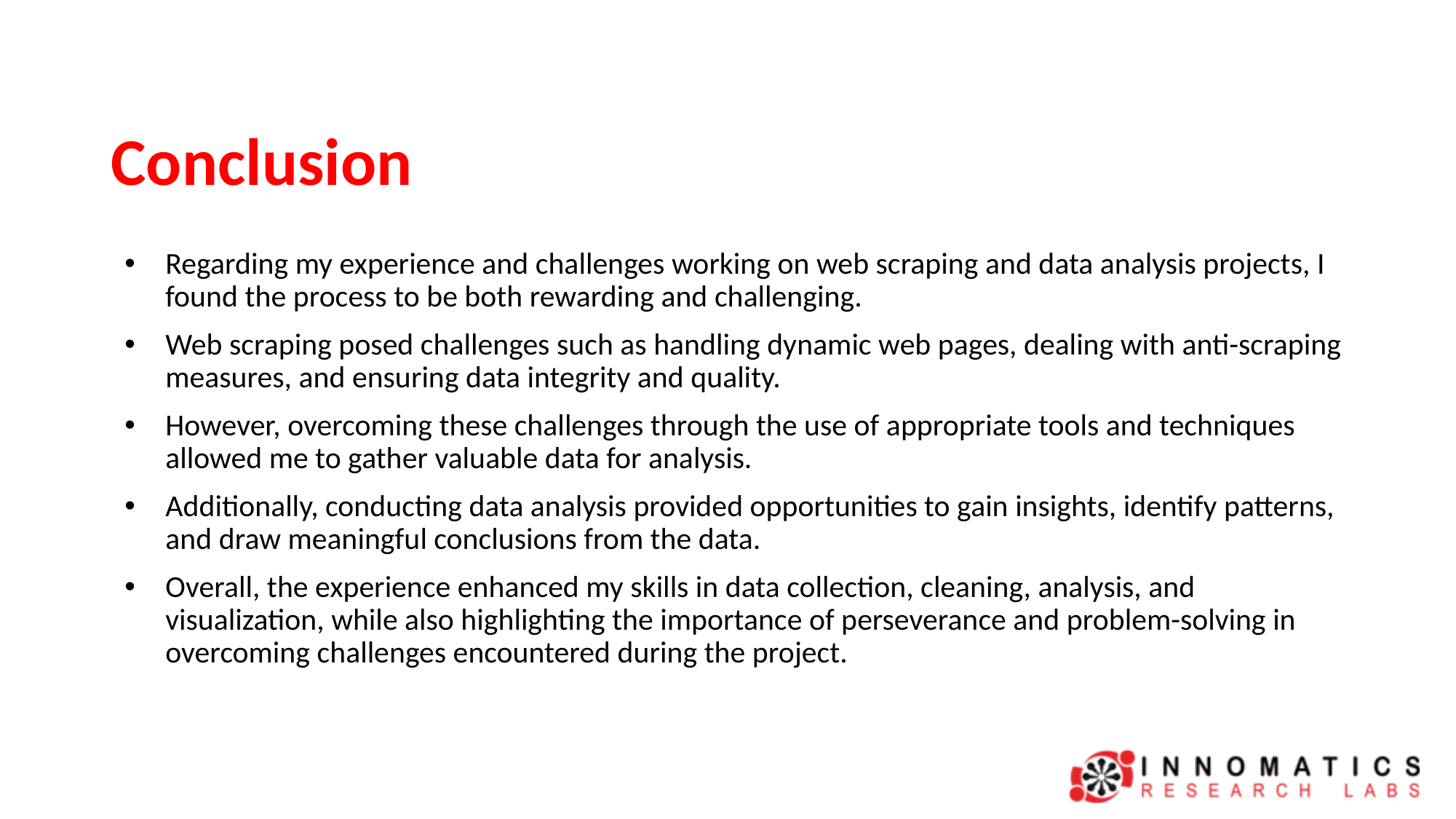

# Conclusion
Regarding my experience and challenges working on web scraping and data analysis projects, I found the process to be both rewarding and challenging.
Web scraping posed challenges such as handling dynamic web pages, dealing with anti-scraping measures, and ensuring data integrity and quality.
However, overcoming these challenges through the use of appropriate tools and techniques allowed me to gather valuable data for analysis.
Additionally, conducting data analysis provided opportunities to gain insights, identify patterns, and draw meaningful conclusions from the data.
Overall, the experience enhanced my skills in data collection, cleaning, analysis, and visualization, while also highlighting the importance of perseverance and problem-solving in overcoming challenges encountered during the project.